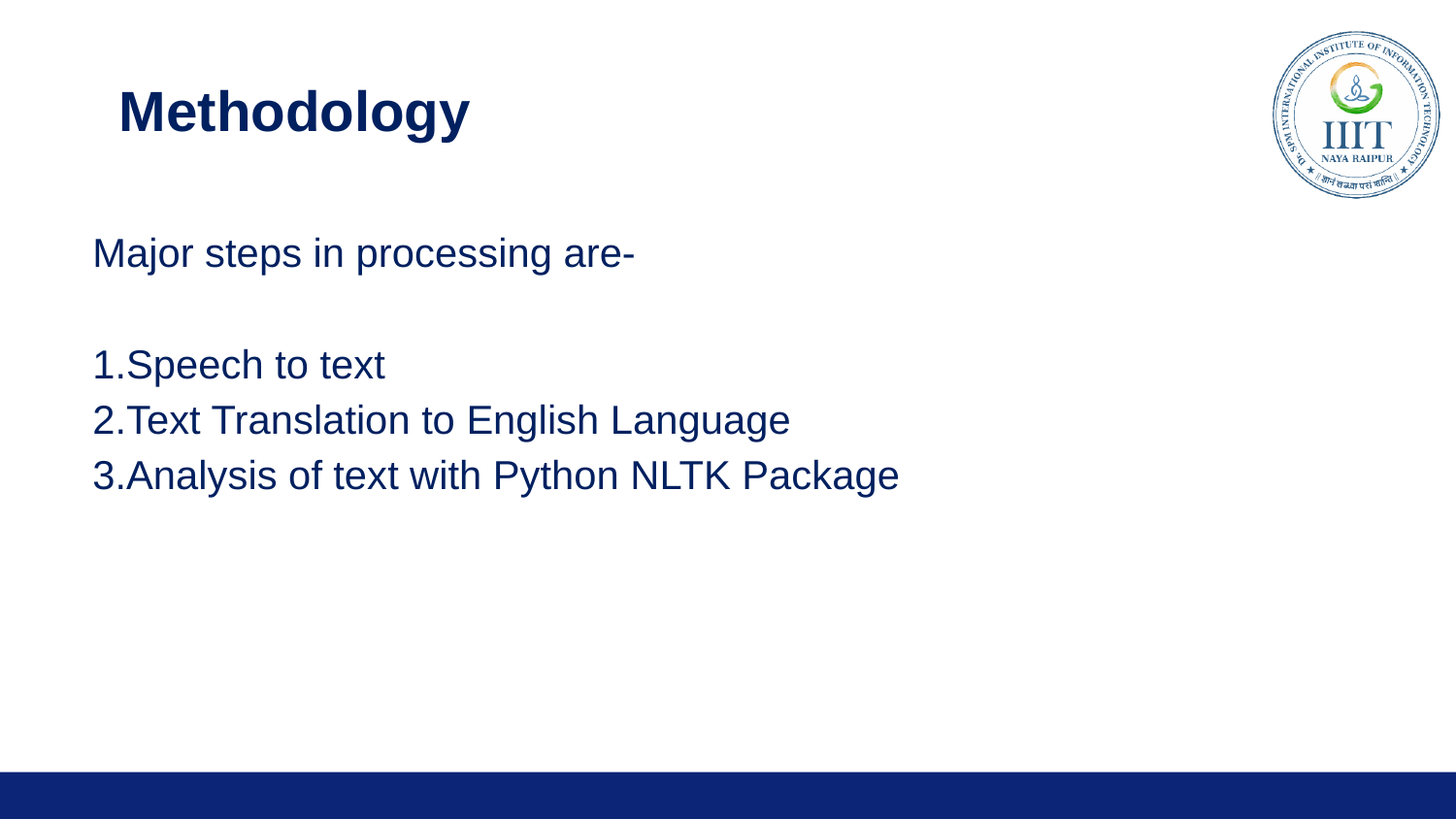

# Methodology
Major steps in processing are-

1.Speech to text
2.Text Translation to English Language
3.Analysis of text with Python NLTK Package